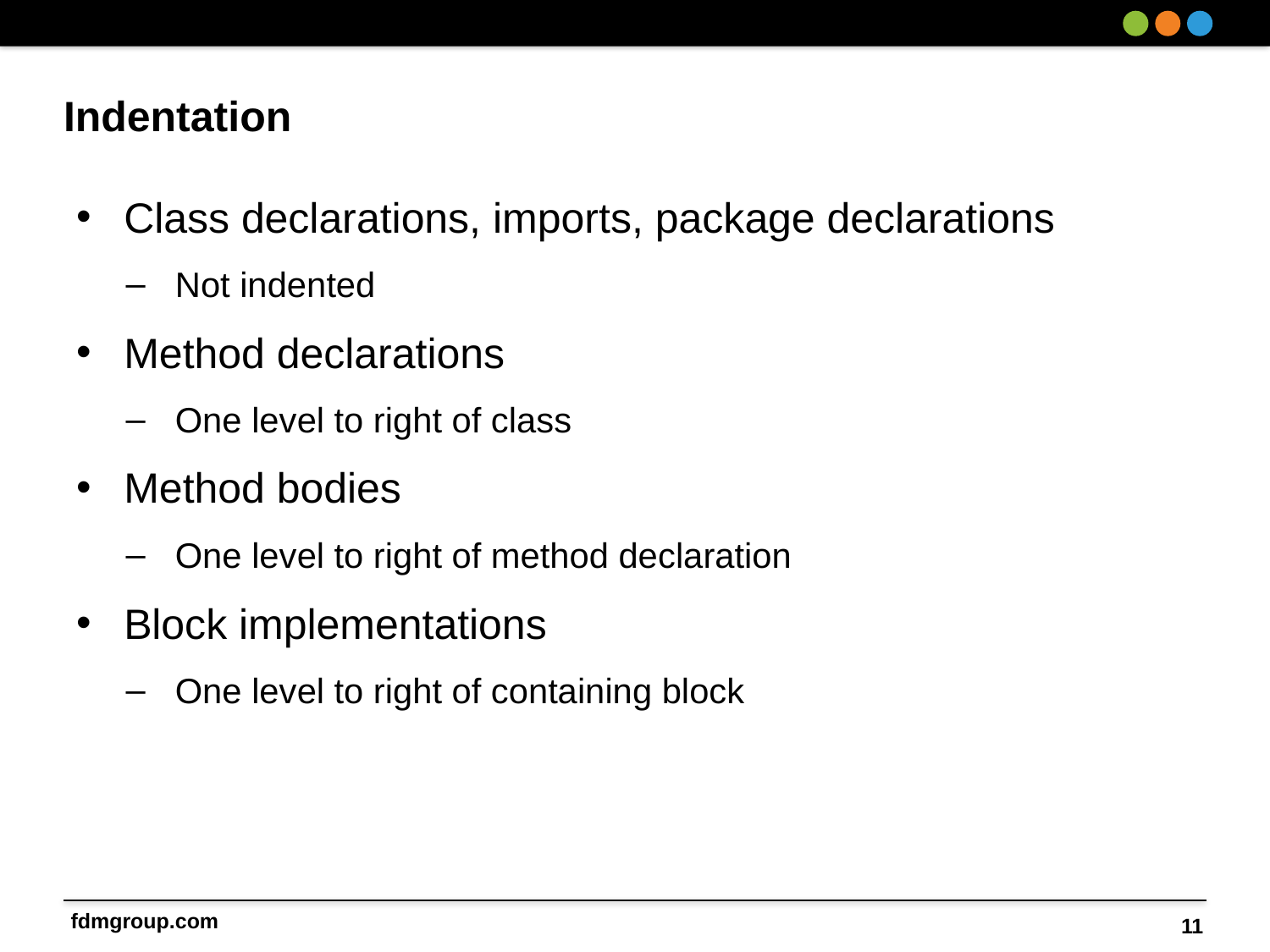

# Indentation
Class declarations, imports, package declarations
Not indented
Method declarations
One level to right of class
Method bodies
One level to right of method declaration
Block implementations
One level to right of containing block

11